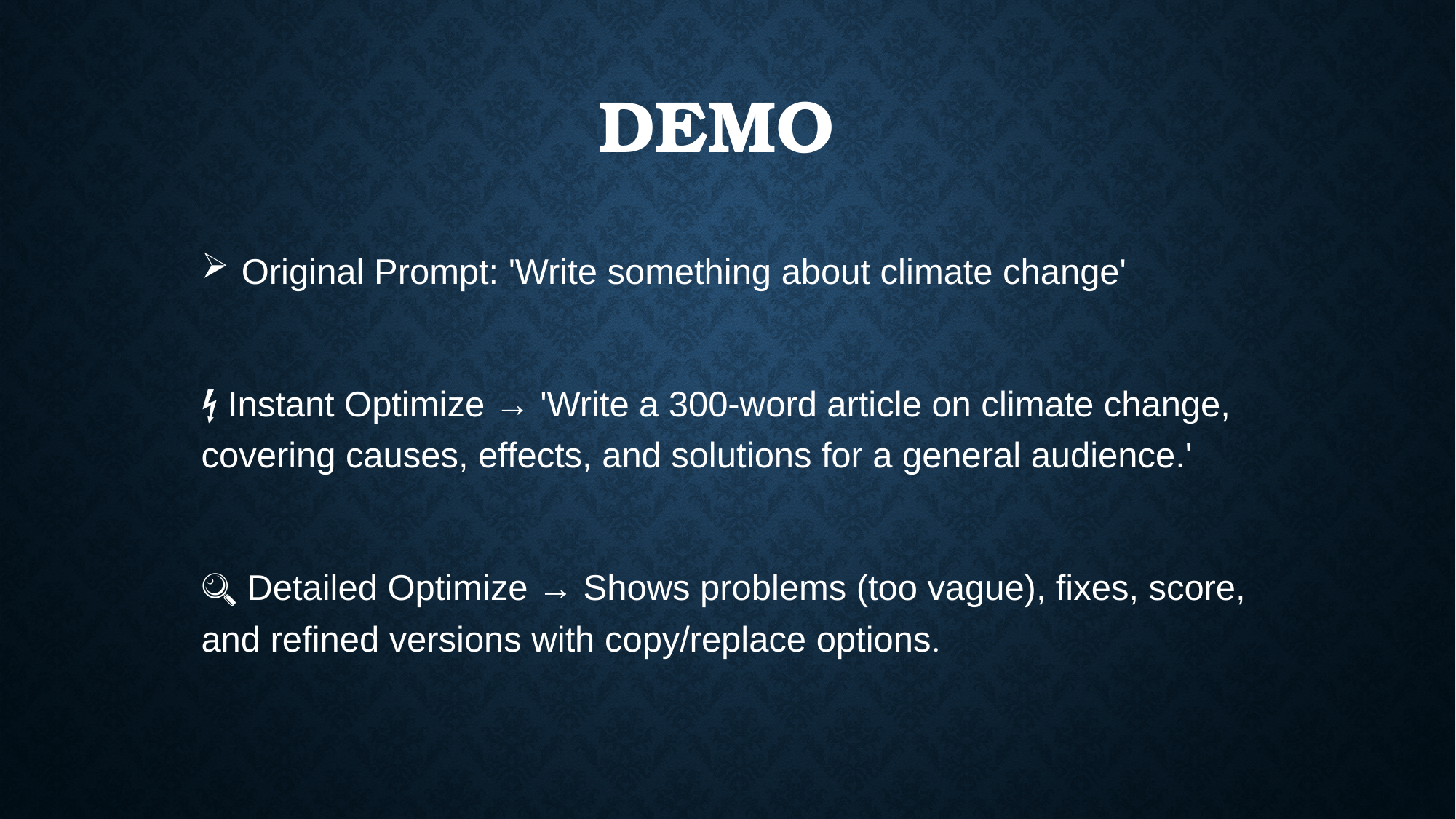

# DEMO
Original Prompt: 'Write something about climate change'

⚡ Instant Optimize → 'Write a 300-word article on climate change, covering causes, effects, and solutions for a general audience.'

🔍 Detailed Optimize → Shows problems (too vague), fixes, score, and refined versions with copy/replace options.